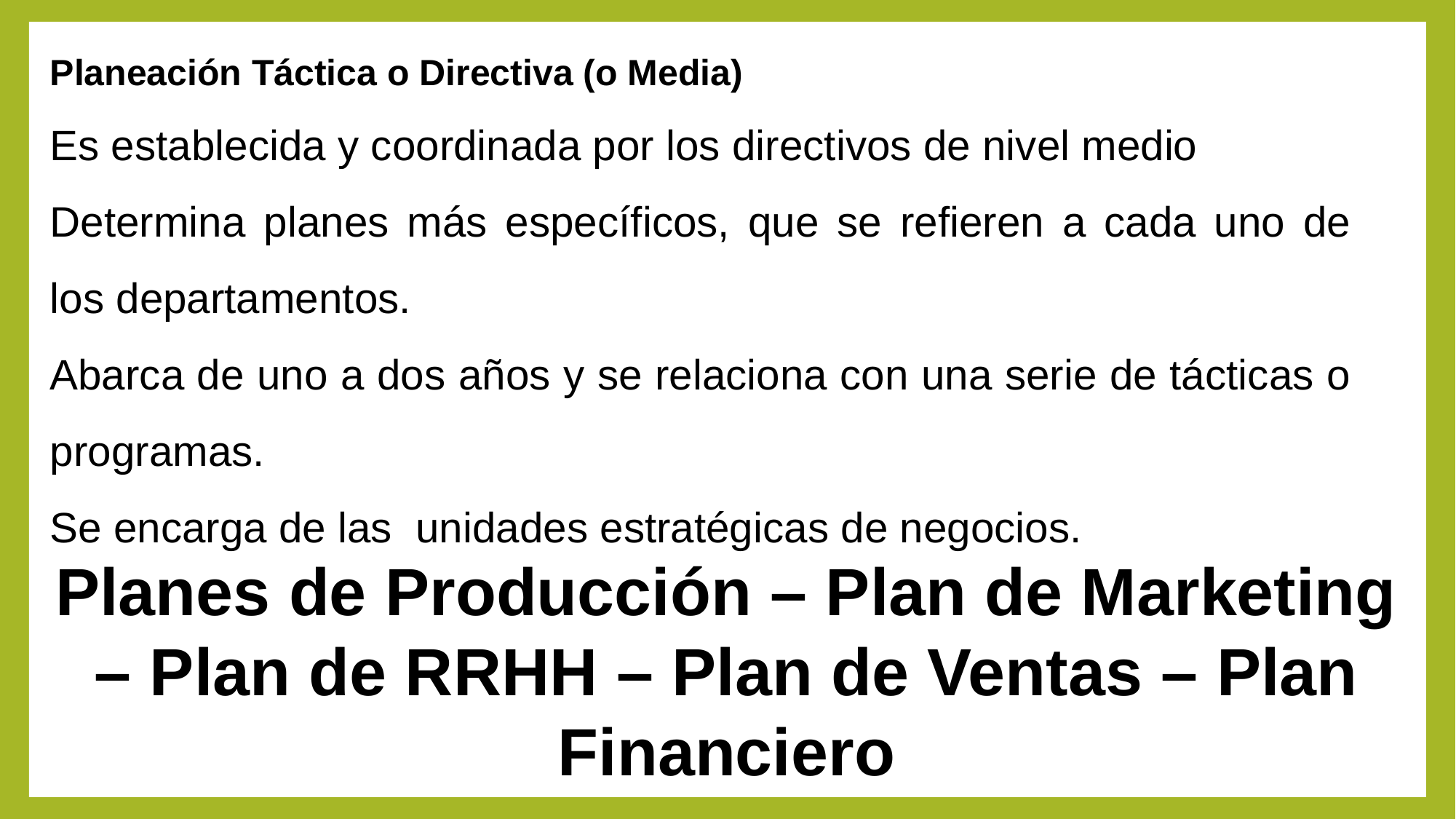

Planeación Táctica o Directiva (o Media)
Es establecida y coordinada por los directivos de nivel medio
Determina planes más específicos, que se refieren a cada uno de los departamentos.
Abarca de uno a dos años y se relaciona con una serie de tácticas o programas.
Se encarga de las  unidades estratégicas de negocios.

Planes de Producción – Plan de Marketing – Plan de RRHH – Plan de Ventas – Plan Financiero